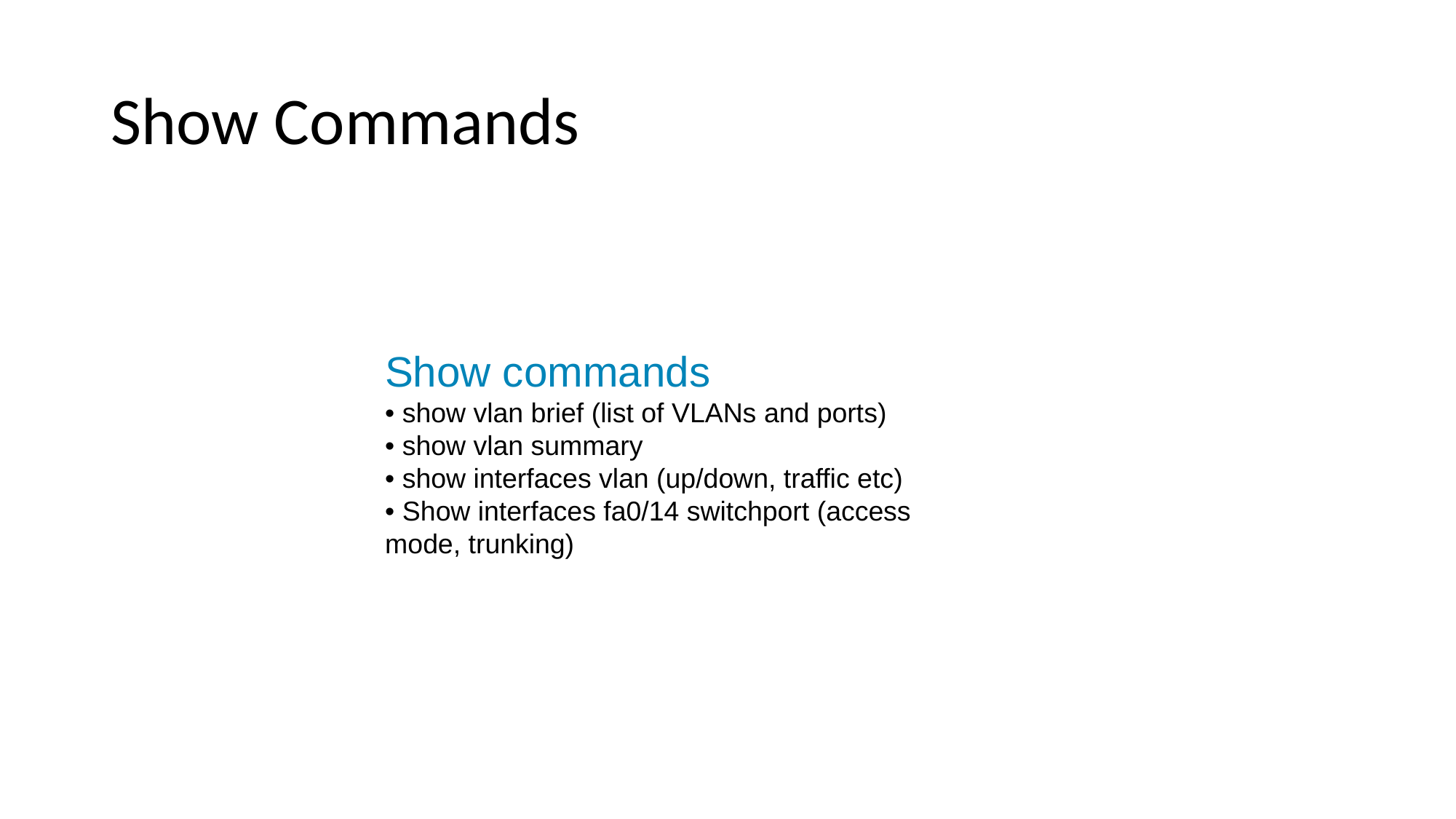

# Show Commands
Show commands
• show vlan brief (list of VLANs and ports)
• show vlan summary
• show interfaces vlan (up/down, traffic etc)
• Show interfaces fa0/14 switchport (access
mode, trunking)